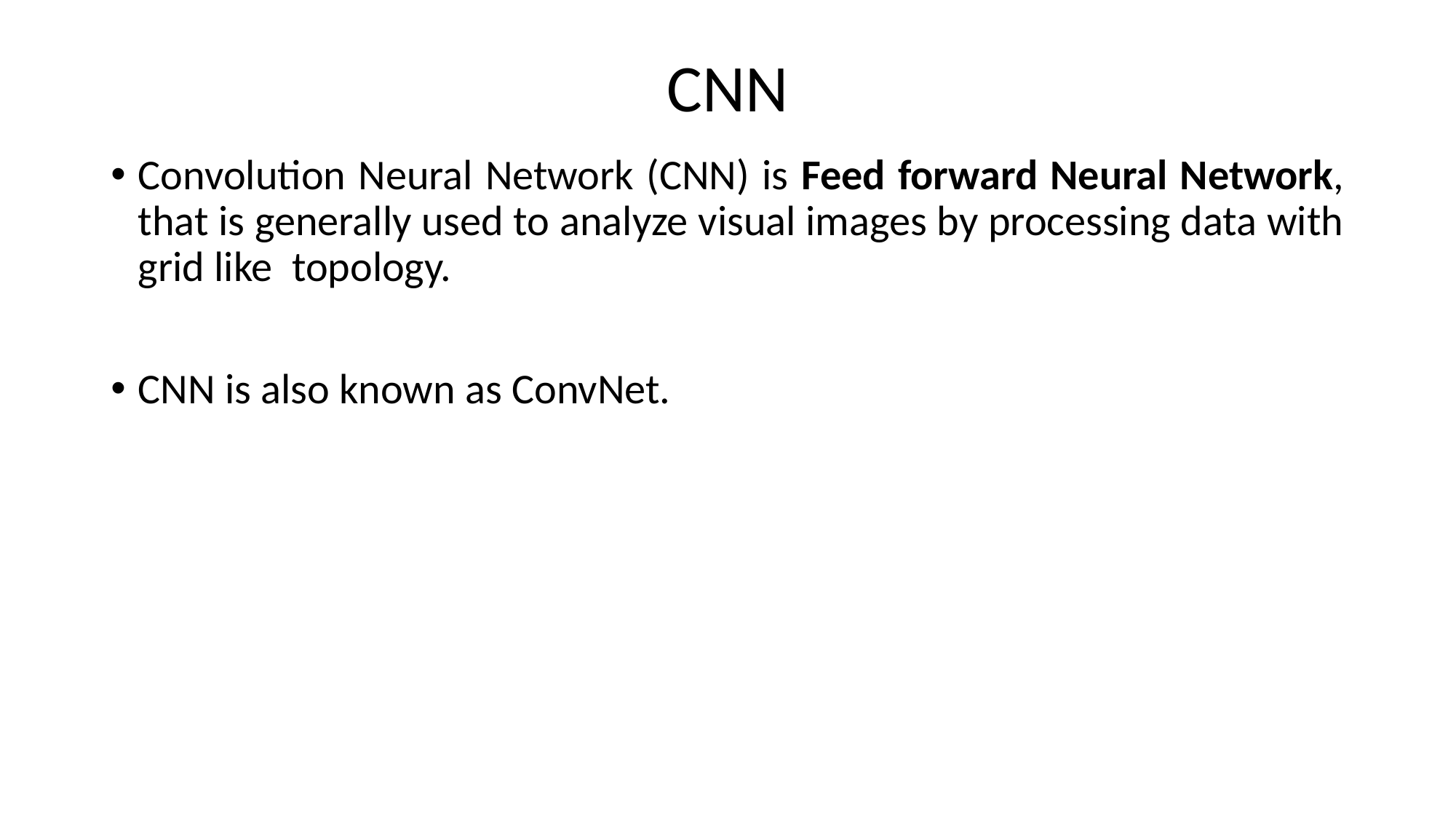

# CNN
Convolution Neural Network (CNN) is Feed forward Neural Network, that is generally used to analyze visual images by processing data with grid like  topology.

CNN is also known as ConvNet.